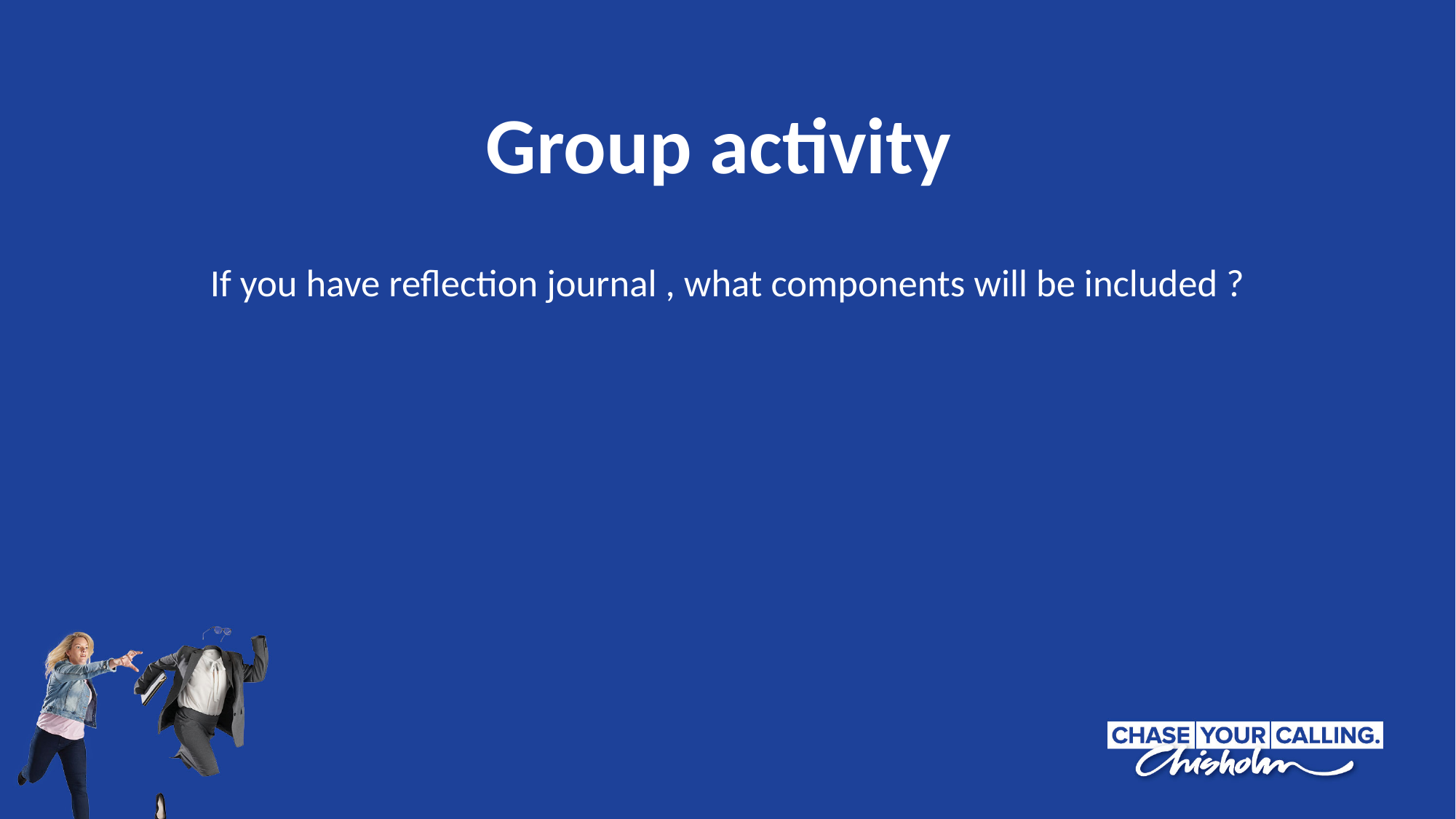

Group activity
If you have reflection journal , what components will be included ?